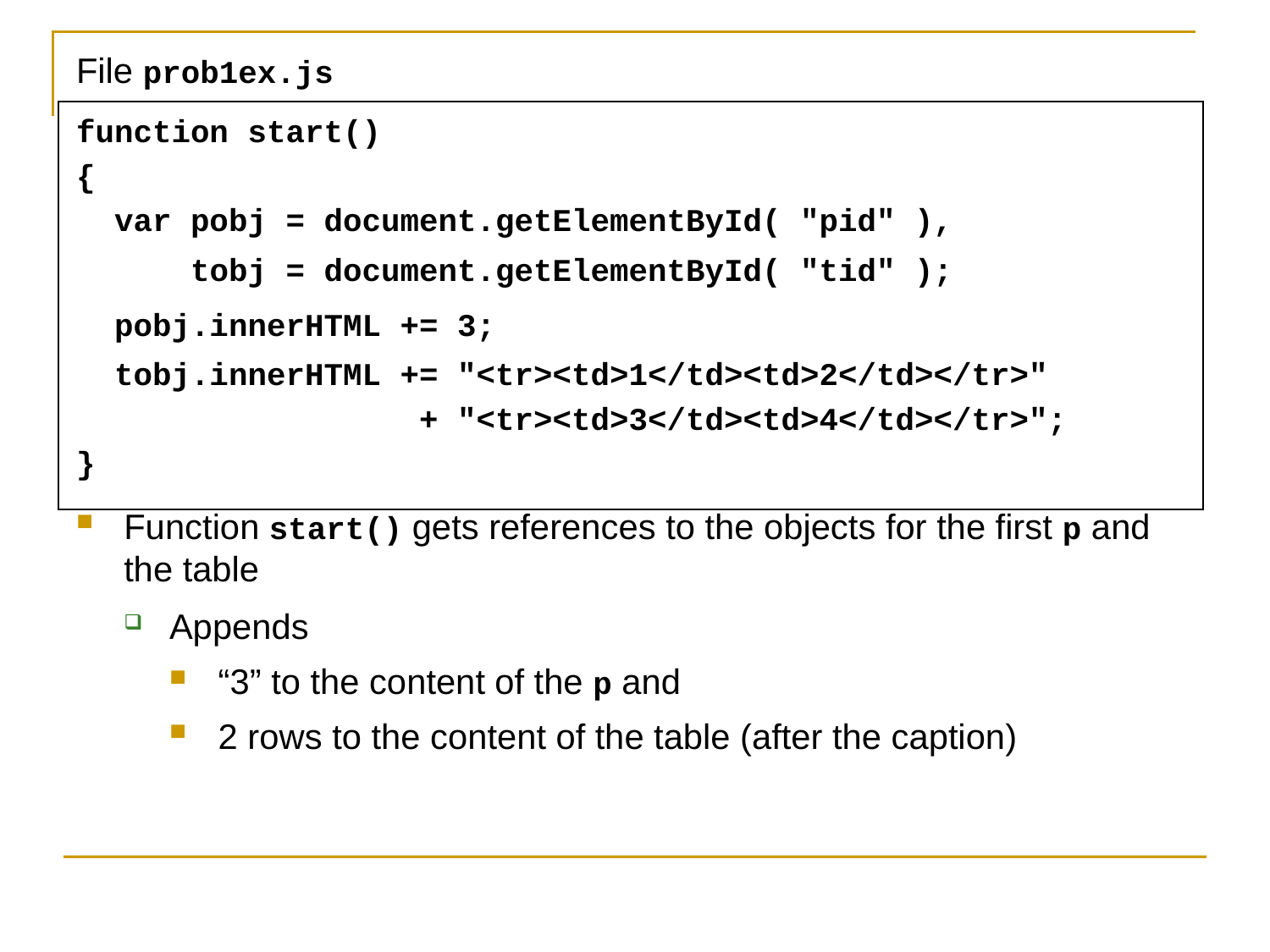

File prob1ex.js
function start()
{
  var pobj = document.getElementById( "pid" ),
      tobj = document.getElementById( "tid" );
  pobj.innerHTML += 3;
  tobj.innerHTML += "<tr><td>1</td><td>2</td></tr>"
                  + "<tr><td>3</td><td>4</td></tr>";
}
Function start() gets references to the objects for the first p and the table
Appends
“3” to the content of the p and
2 rows to the content of the table (after the caption)